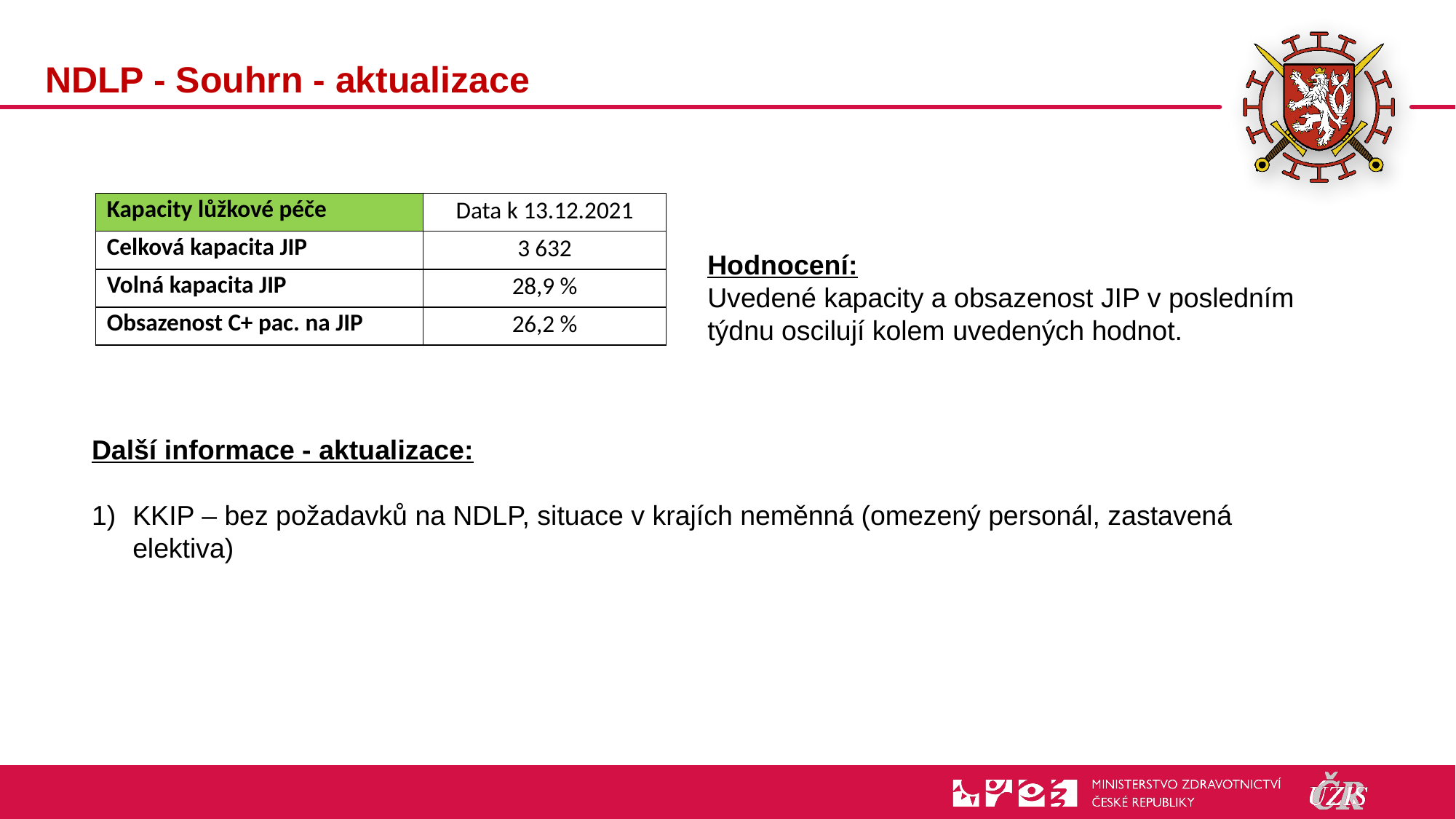

# NDLP - Souhrn - aktualizace
| Kapacity lůžkové péče | Data k 13.12.2021 |
| --- | --- |
| Celková kapacita JIP | 3 632 |
| Volná kapacita JIP | 28,9 % |
| Obsazenost C+ pac. na JIP | 26,2 % |
Hodnocení:
Uvedené kapacity a obsazenost JIP v posledním týdnu oscilují kolem uvedených hodnot.
Další informace - aktualizace:

KKIP – bez požadavků na NDLP, situace v krajích neměnná (omezený personál, zastavená elektiva)